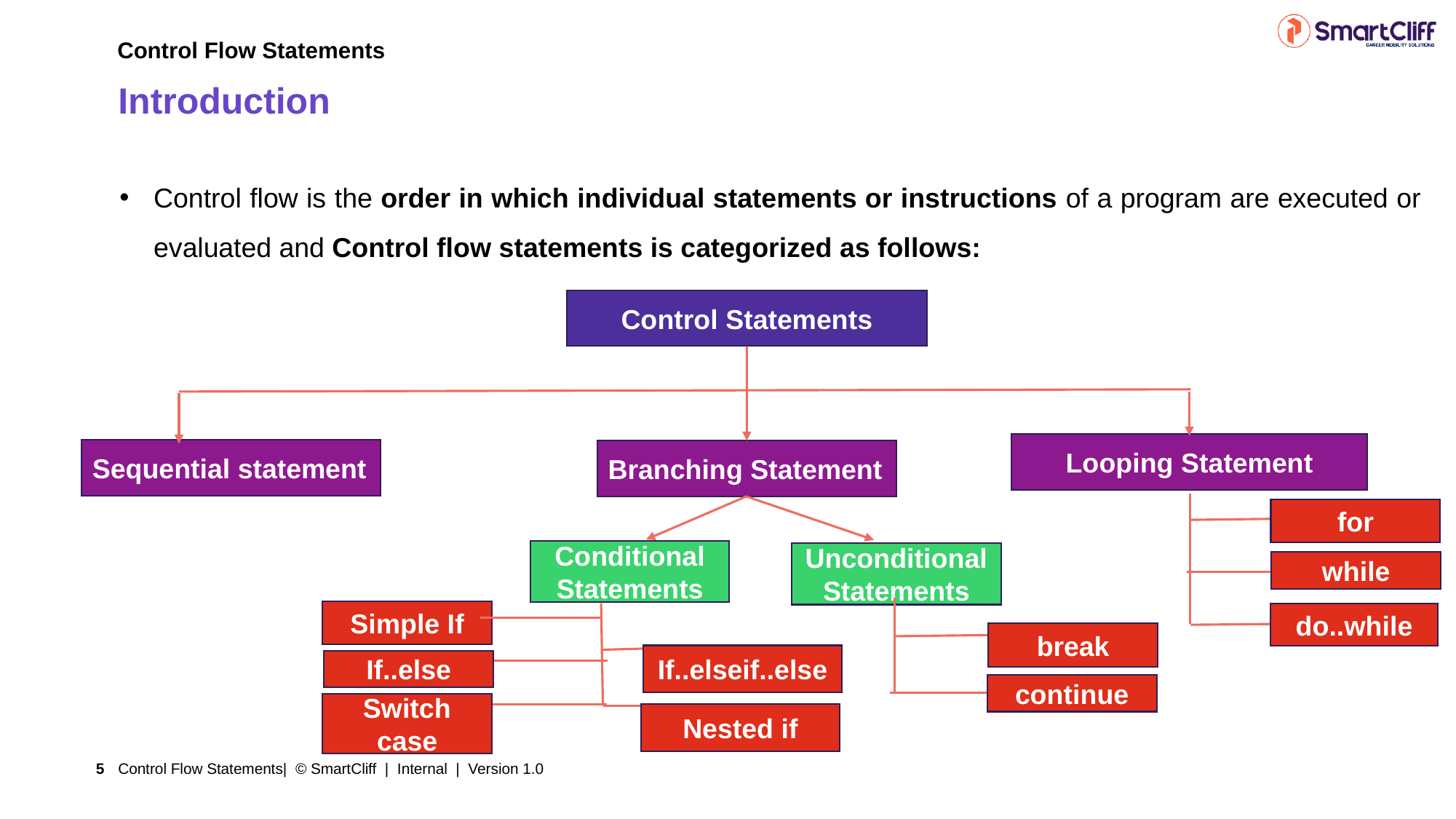

Control Flow Statements
# Introduction
Control flow is the order in which individual statements or instructions of a program are executed or evaluated and Control flow statements is categorized as follows:

Control Statements
Looping Statement
Sequential statement
Branching Statement
Conditional Statements
Unconditional Statements
Simple If
If..else
while
for
do..while
break
If..elseif..else
continue
Switch case
Nested if
Control Flow Statements|  © SmartCliff  |  Internal  |  Version 1.0
5